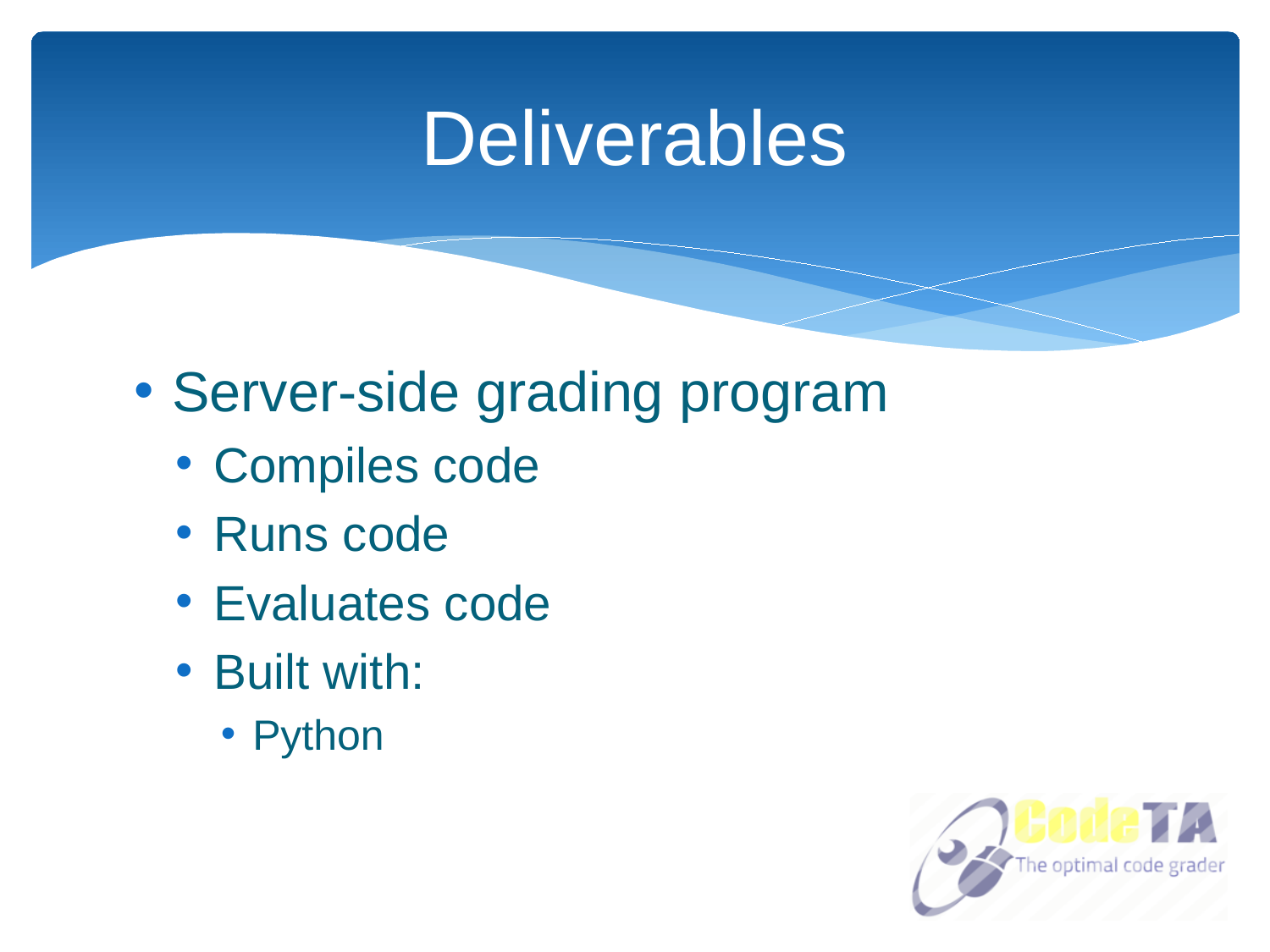

# Deliverables
Server-side grading program
Compiles code
Runs code
Evaluates code
Built with:
Python